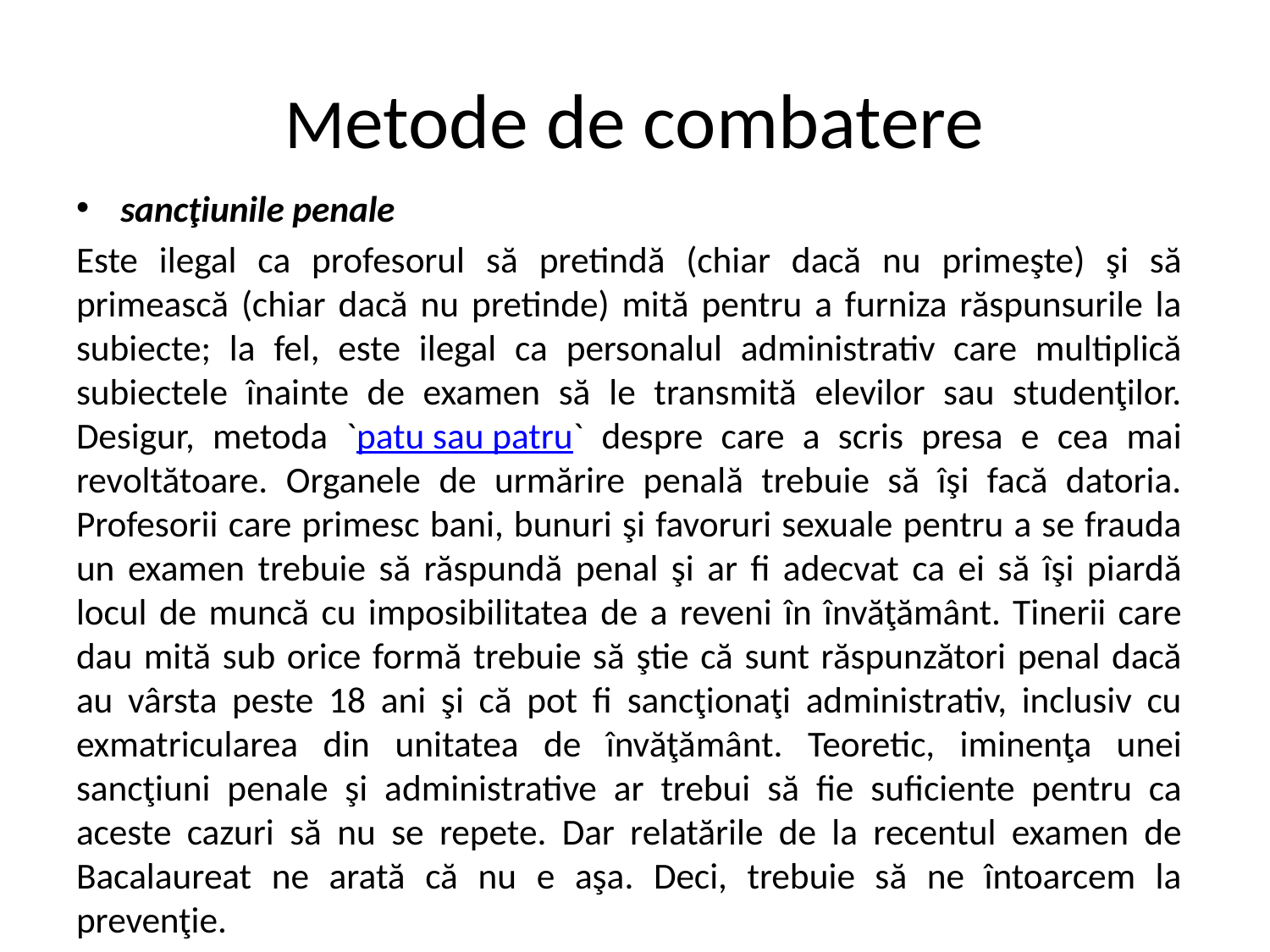

# Metode de combatere
sancţiunile penale
Este ilegal ca profesorul să pretindă (chiar dacă nu primeşte) şi să primească (chiar dacă nu pretinde) mită pentru a furniza răspunsurile la subiecte; la fel, este ilegal ca personalul administrativ care multiplică subiectele înainte de examen să le transmită elevilor sau studenţilor. Desigur, metoda `patu sau patru` despre care a scris presa e cea mai revoltătoare. Organele de urmărire penală trebuie să îşi facă datoria. Profesorii care primesc bani, bunuri şi favoruri sexuale pentru a se frauda un examen trebuie să răspundă penal şi ar fi adecvat ca ei să îşi piardă locul de muncă cu imposibilitatea de a reveni în învăţământ. Tinerii care dau mită sub orice formă trebuie să ştie că sunt răspunzători penal dacă au vârsta peste 18 ani şi că pot fi sancţionaţi administrativ, inclusiv cu exmatricularea din unitatea de învăţământ. Teoretic, iminenţa unei sancţiuni penale şi administrative ar trebui să fie suficiente pentru ca aceste cazuri să nu se repete. Dar relatările de la recentul examen de Bacalaureat ne arată că nu e aşa. Deci, trebuie să ne întoarcem la prevenţie.